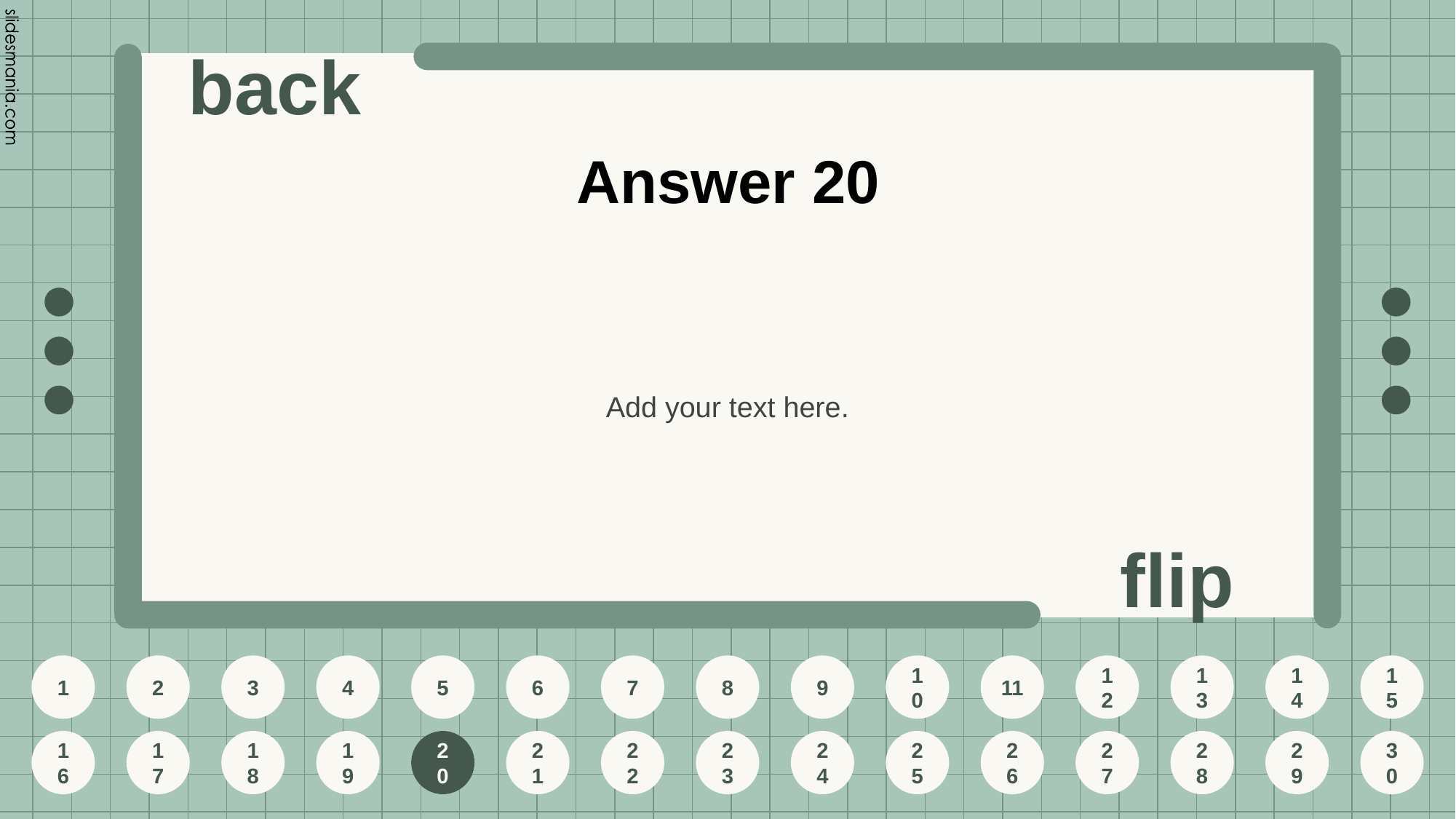

# Answer 20
Add your text here.

20